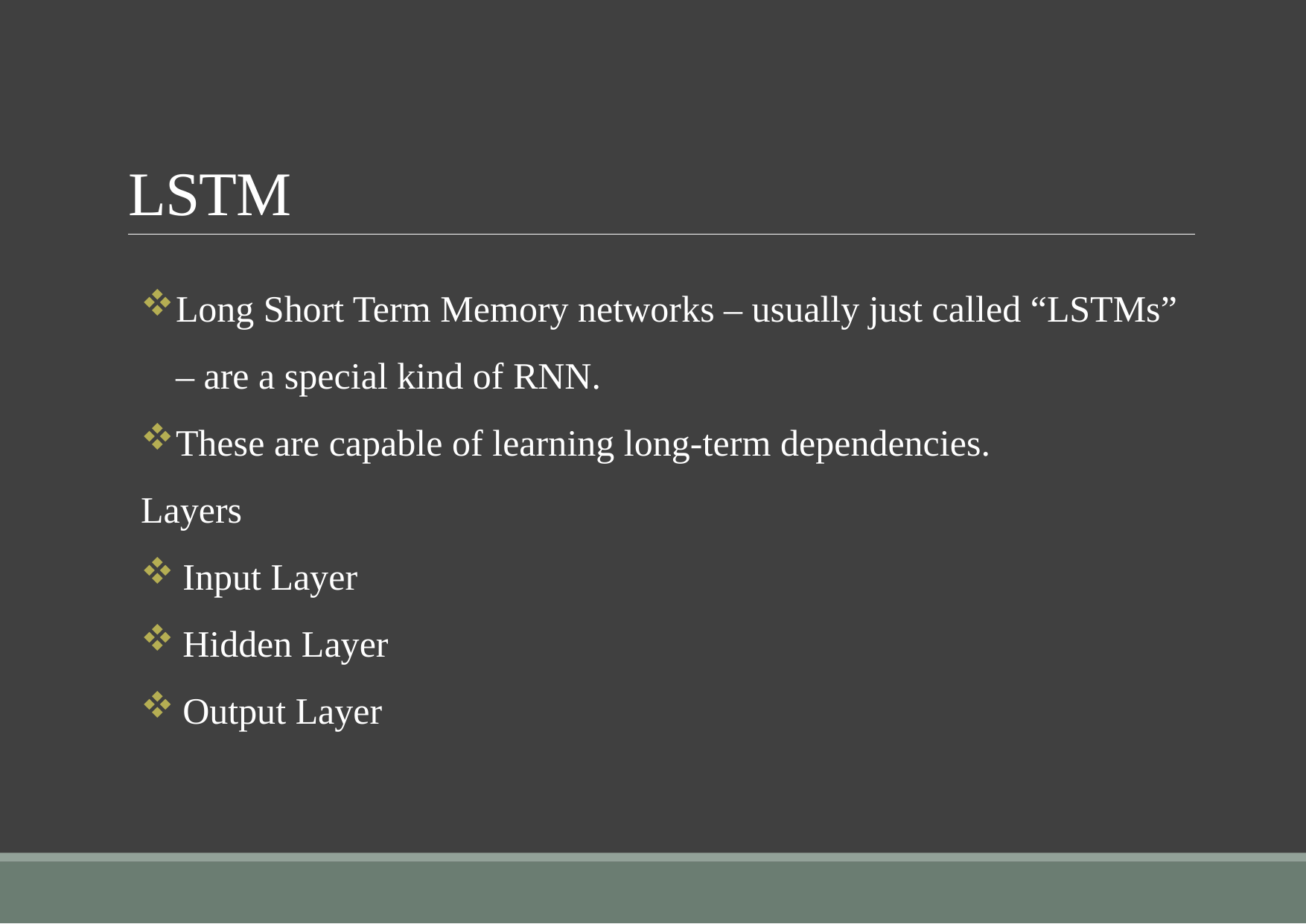

# LSTM
Long Short Term Memory networks – usually just called “LSTMs” – are a special kind of RNN.
These are capable of learning long-term dependencies.
Layers
Input Layer
Hidden Layer
Output Layer